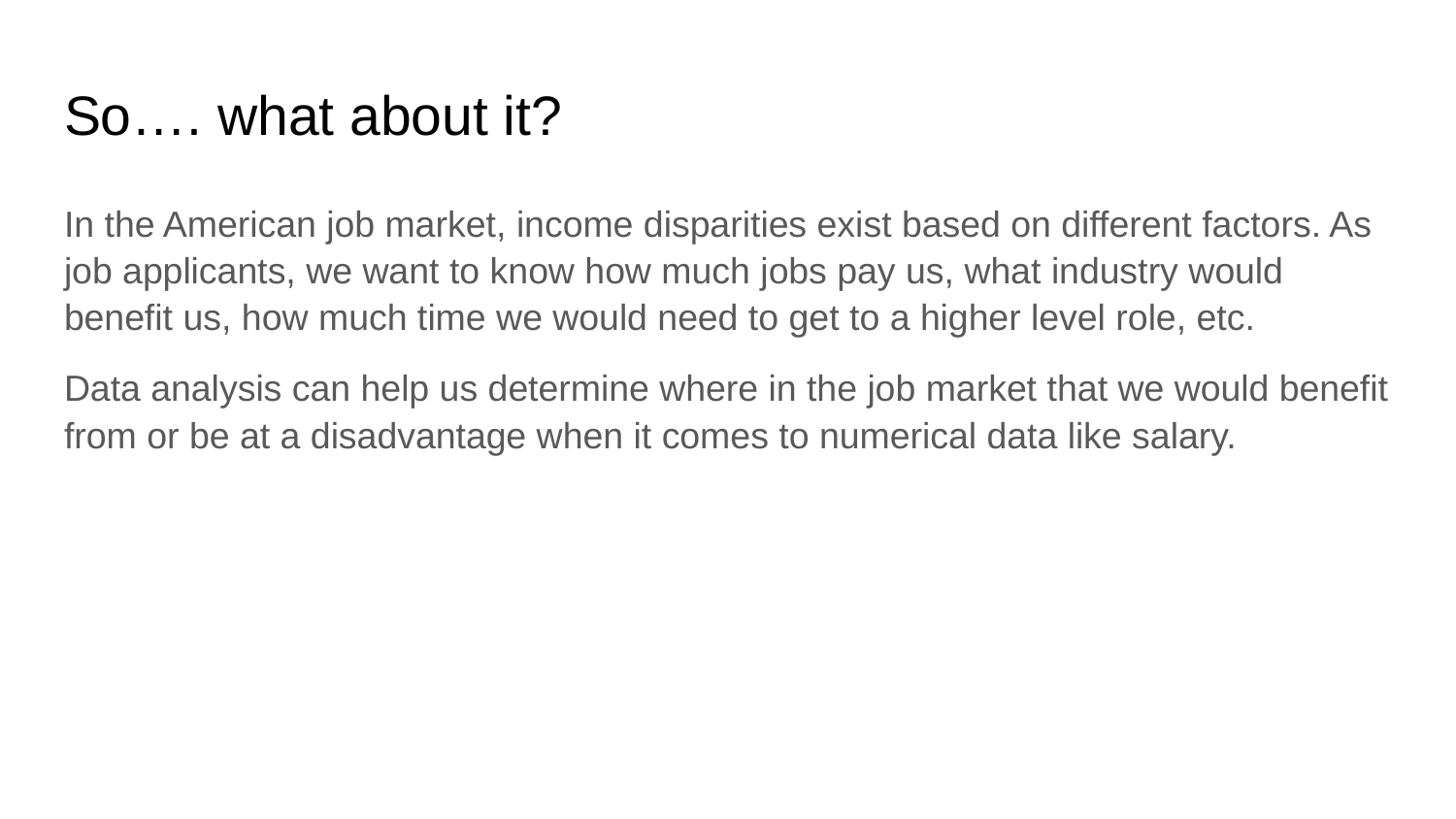

# So…. what about it?
In the American job market, income disparities exist based on different factors. As job applicants, we want to know how much jobs pay us, what industry would benefit us, how much time we would need to get to a higher level role, etc.
Data analysis can help us determine where in the job market that we would benefit from or be at a disadvantage when it comes to numerical data like salary.